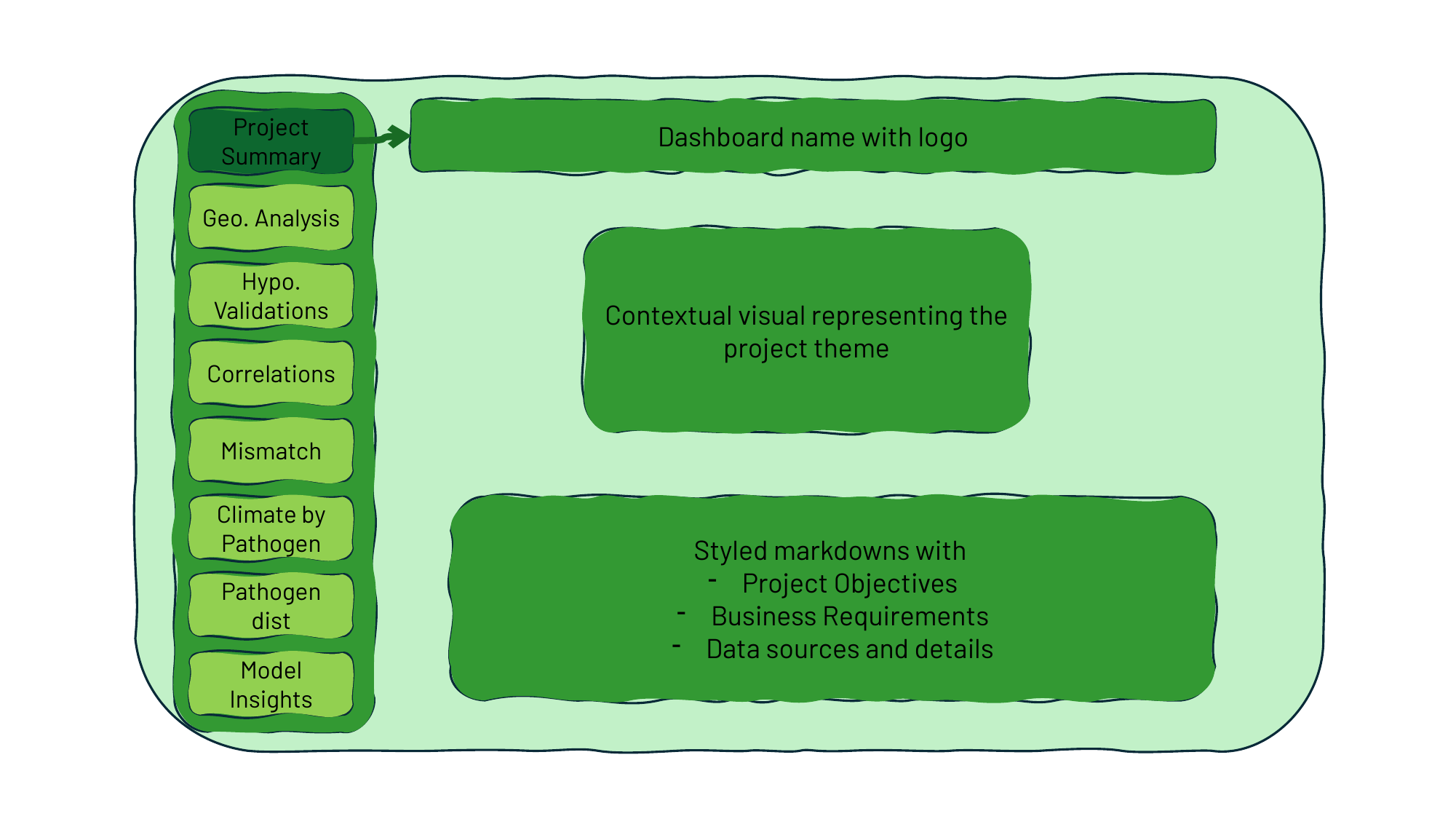

Dashboard name with logo
Project Summary
Geo. Analysis
Contextual visual representing the project theme
Hypo. Validations
Correlations
Mismatch
Climate by Pathogen
Styled markdowns with
Project Objectives
Business Requirements
Data sources and details
Pathogen dist
Model Insights